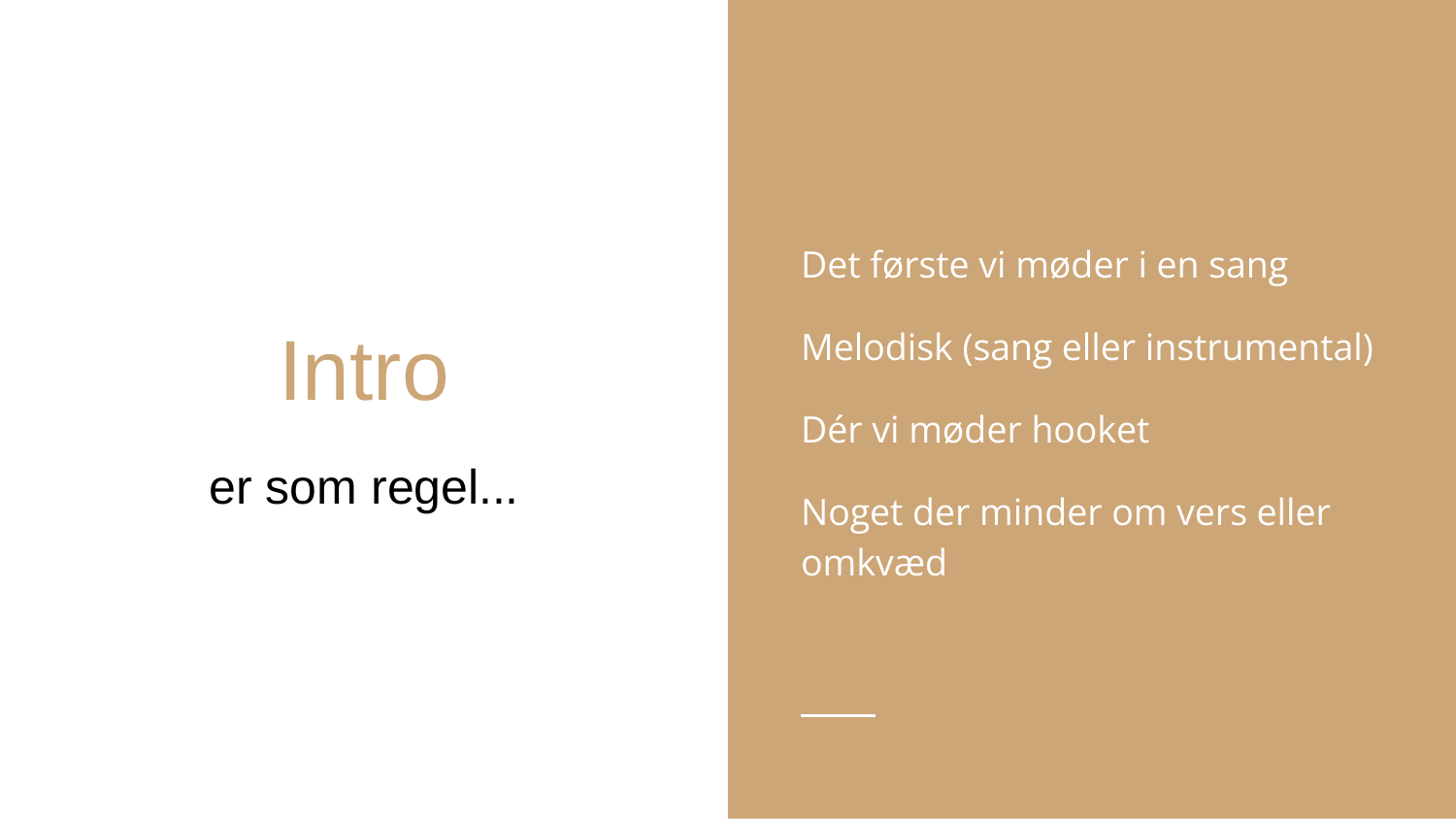

Det første vi møder i en sang
Melodisk (sang eller instrumental)
Dér vi møder hooket
Noget der minder om vers eller omkvæd
# Intro
er som regel...